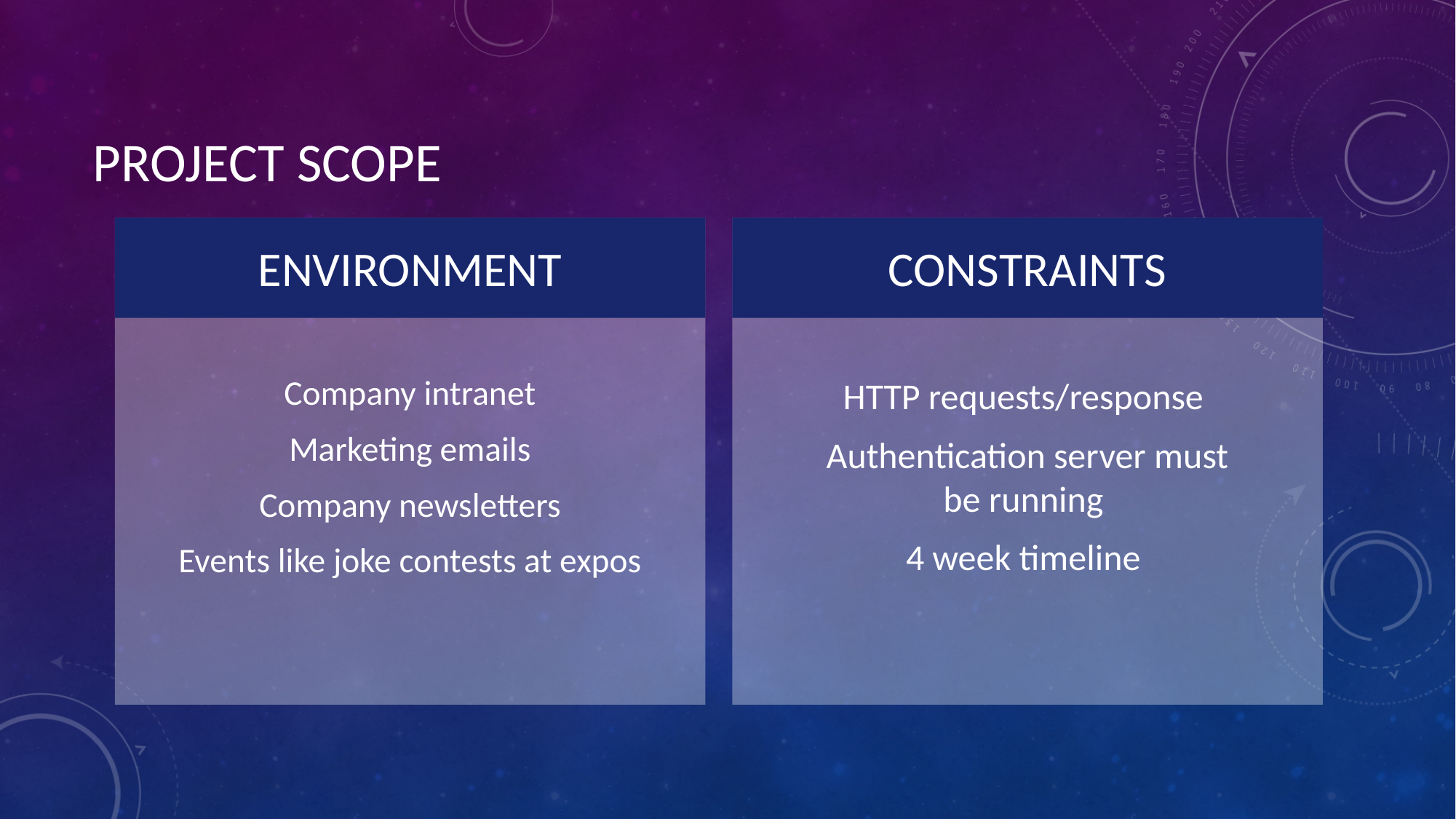

# Project Scope

ENVIRONMENT
CONSTRAINTS
Company intranet
Marketing emails
Company newsletters
Events like joke contests at expos
HTTP requests/response
Authentication server must be running
4 week timeline